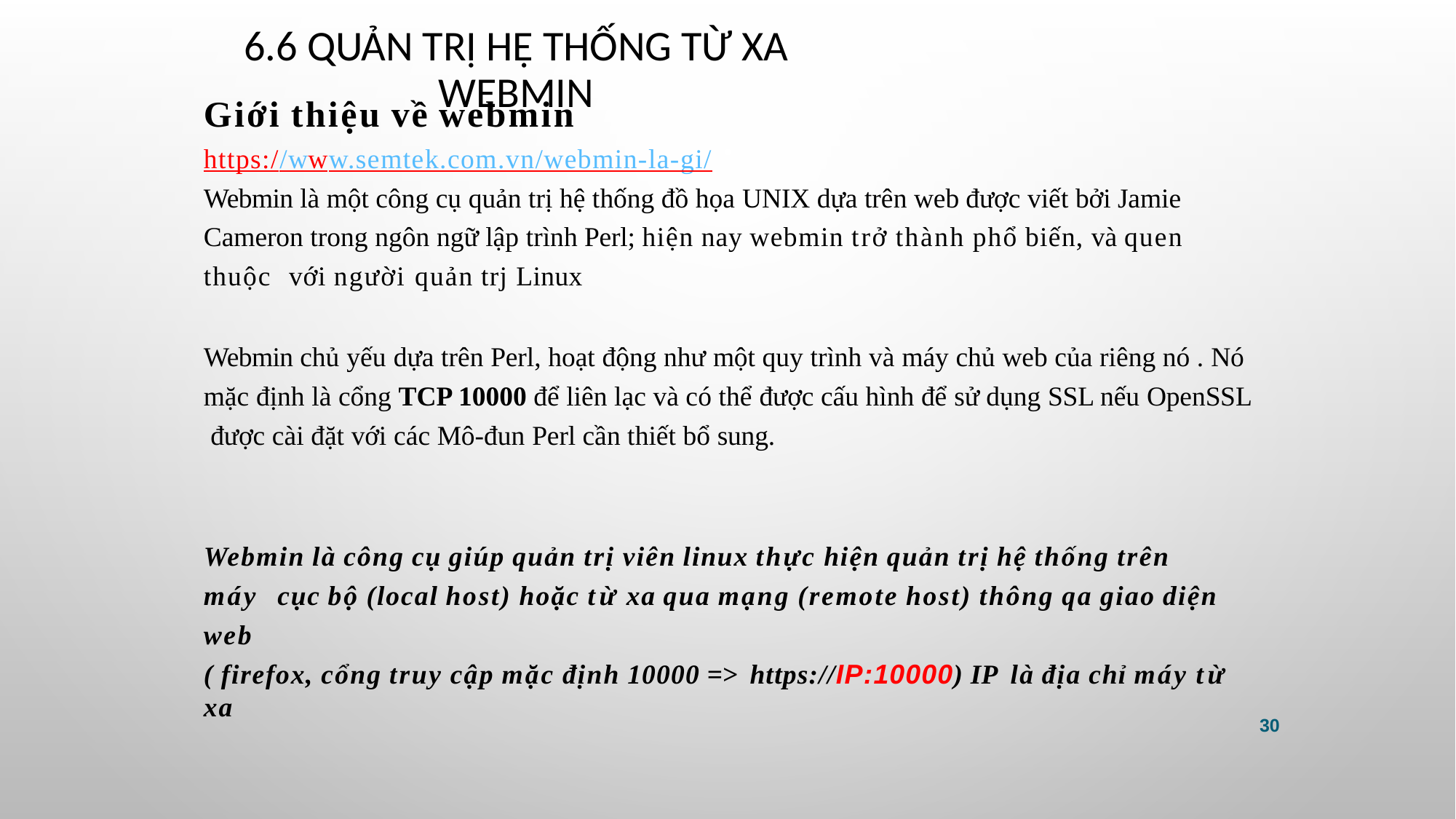

# 6.6 Quản trị hệ thống từ xa webmin
Giới thiệu về webmin
https://www.semtek.com.vn/webmin-la-gi/
Webmin là một công cụ quản trị hệ thống đồ họa UNIX dựa trên web được viết bởi Jamie  Cameron trong ngôn ngữ lập trình Perl; hiện nay webmin trở thành phổ biến, và quen thuộc  với người quản trj Linux

Webmin chủ yếu dựa trên Perl, hoạt động như một quy trình và máy chủ web của riêng nó . Nó  mặc định là cổng TCP 10000 để liên lạc và có thể được cấu hình để sử dụng SSL nếu OpenSSL  được cài đặt với các Mô-đun Perl cần thiết bổ sung.

Webmin là công cụ giúp quản trị viên linux thực hiện quản trị hệ thống trên máy  cục bộ (local host) hoặc từ xa qua mạng (remote host) thông qa giao diện web
( firefox, cổng truy cập mặc định 10000 => https://IP:10000) IP là địa chỉ máy từ xa
30